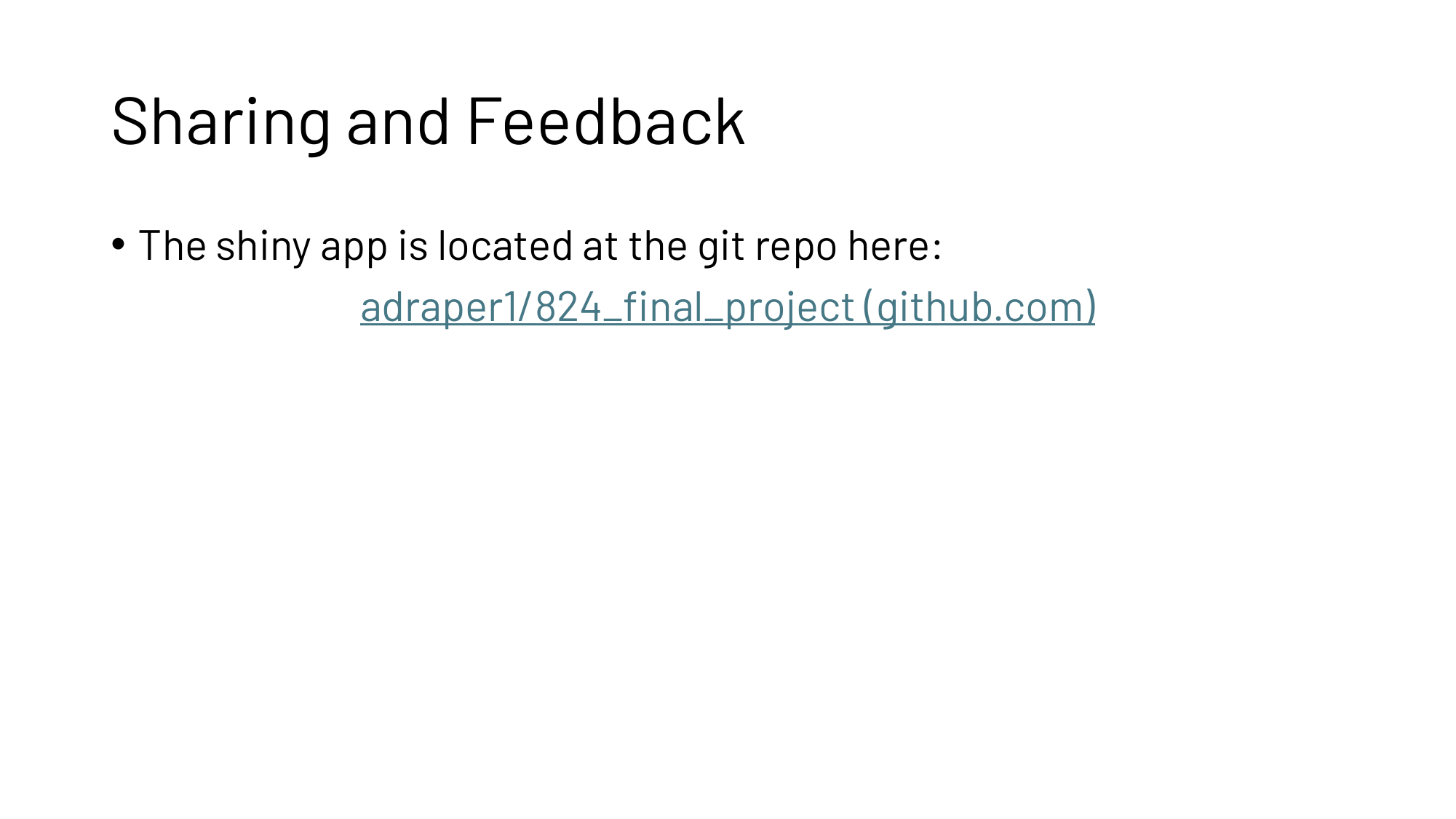

# Sharing and Feedback
The shiny app is located at the git repo here:
adraper1/824_final_project (github.com)